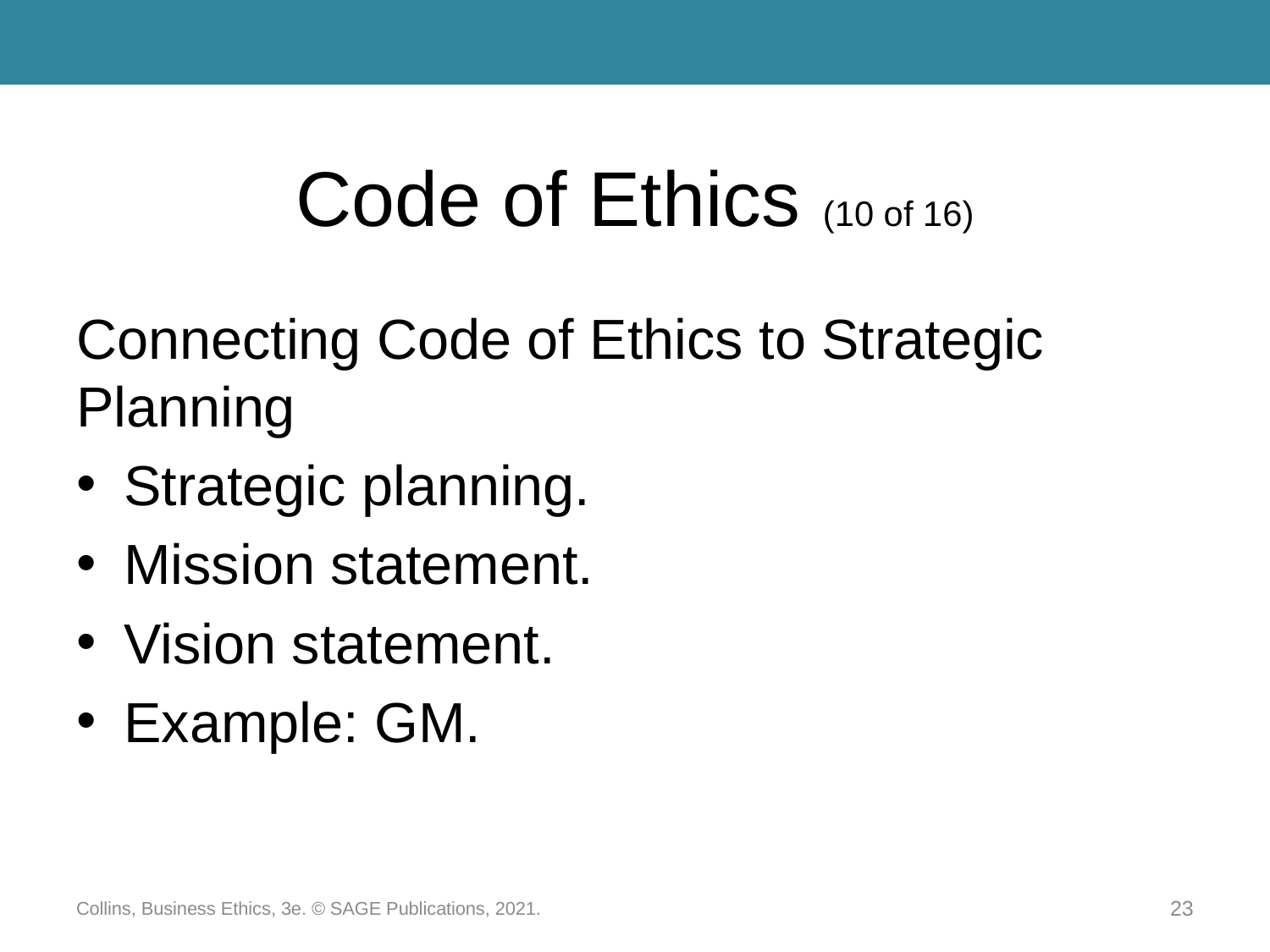

# Code of Ethics (10 of 16)
Connecting Code of Ethics to Strategic Planning
Strategic planning.
Mission statement.
Vision statement.
Example: GM.
Collins, Business Ethics, 3e. © SAGE Publications, 2021.
23